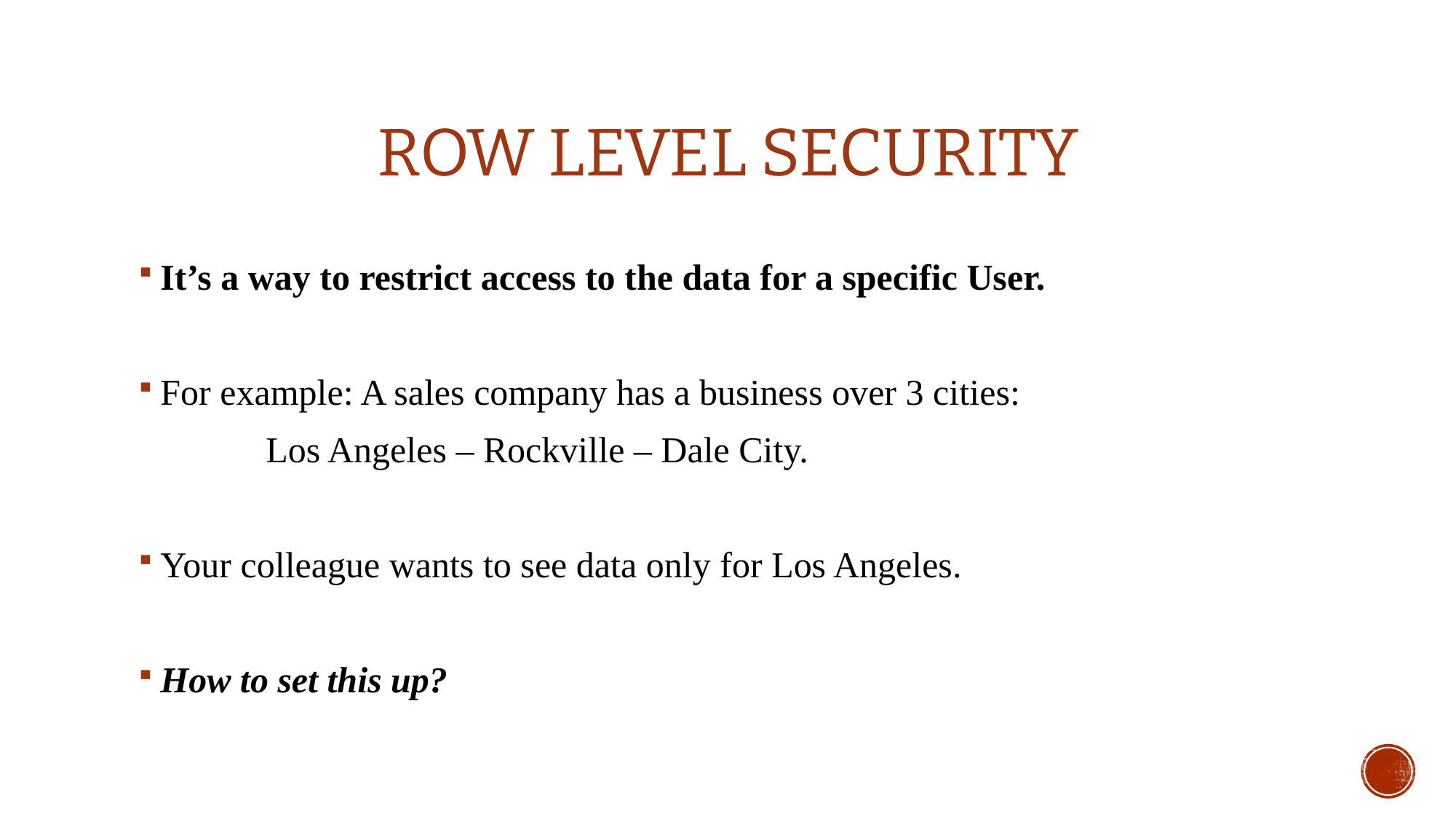

# Row Level Security
It’s a way to restrict access to the data for a specific User.

For example: A sales company has a business over 3 cities:
              Los Angeles – Rockville – Dale City.

Your colleague wants to see data only for Los Angeles.

How to set this up?